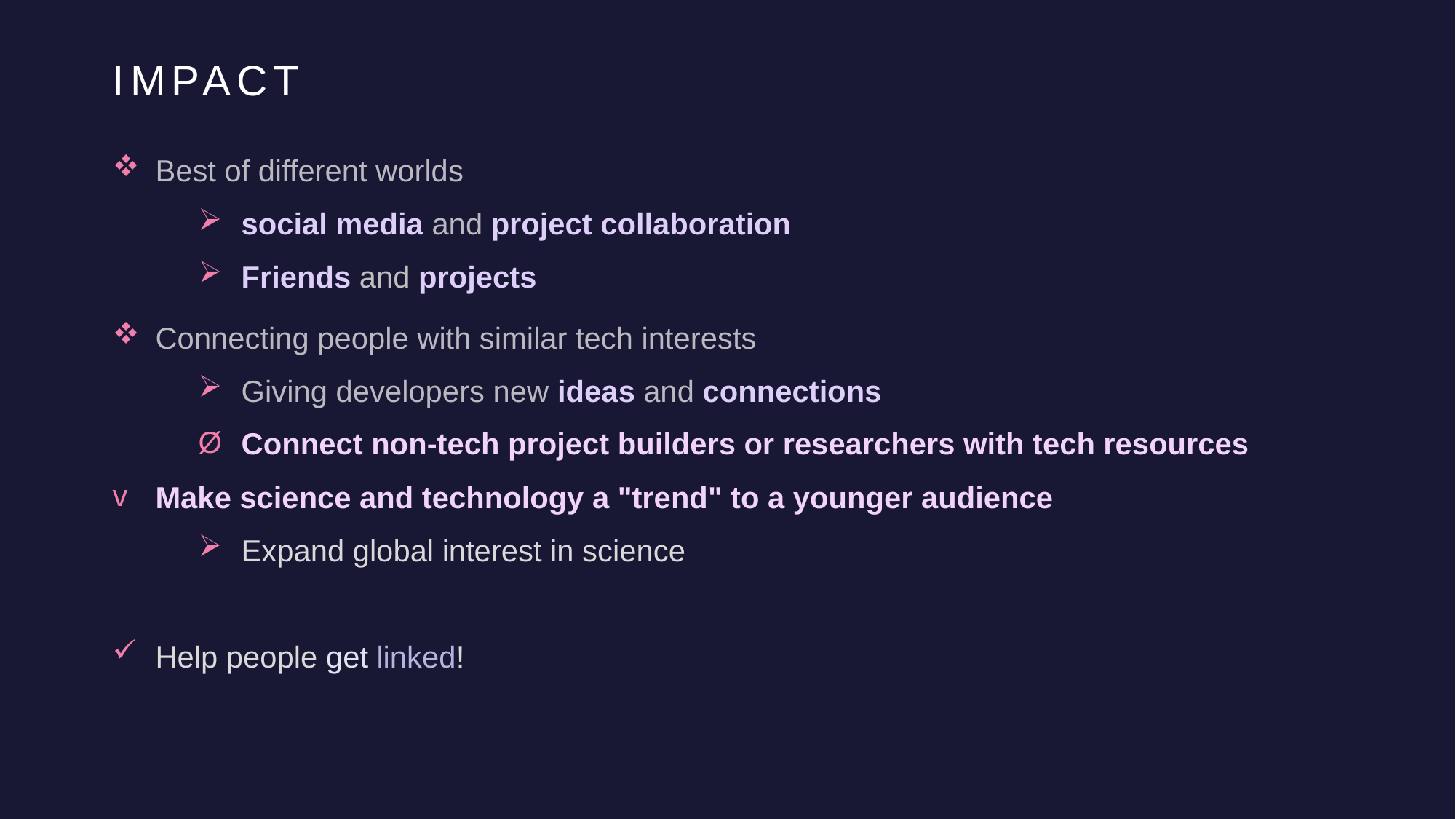

# impact
Best of different worlds
social media and project collaboration
Friends and projects
Connecting people with similar tech interests
Giving developers new ideas and connections
Connect non-tech project builders or researchers with tech resources
Make science and technology a "trend" to a younger audience
Expand global interest in science

Help people get linked!